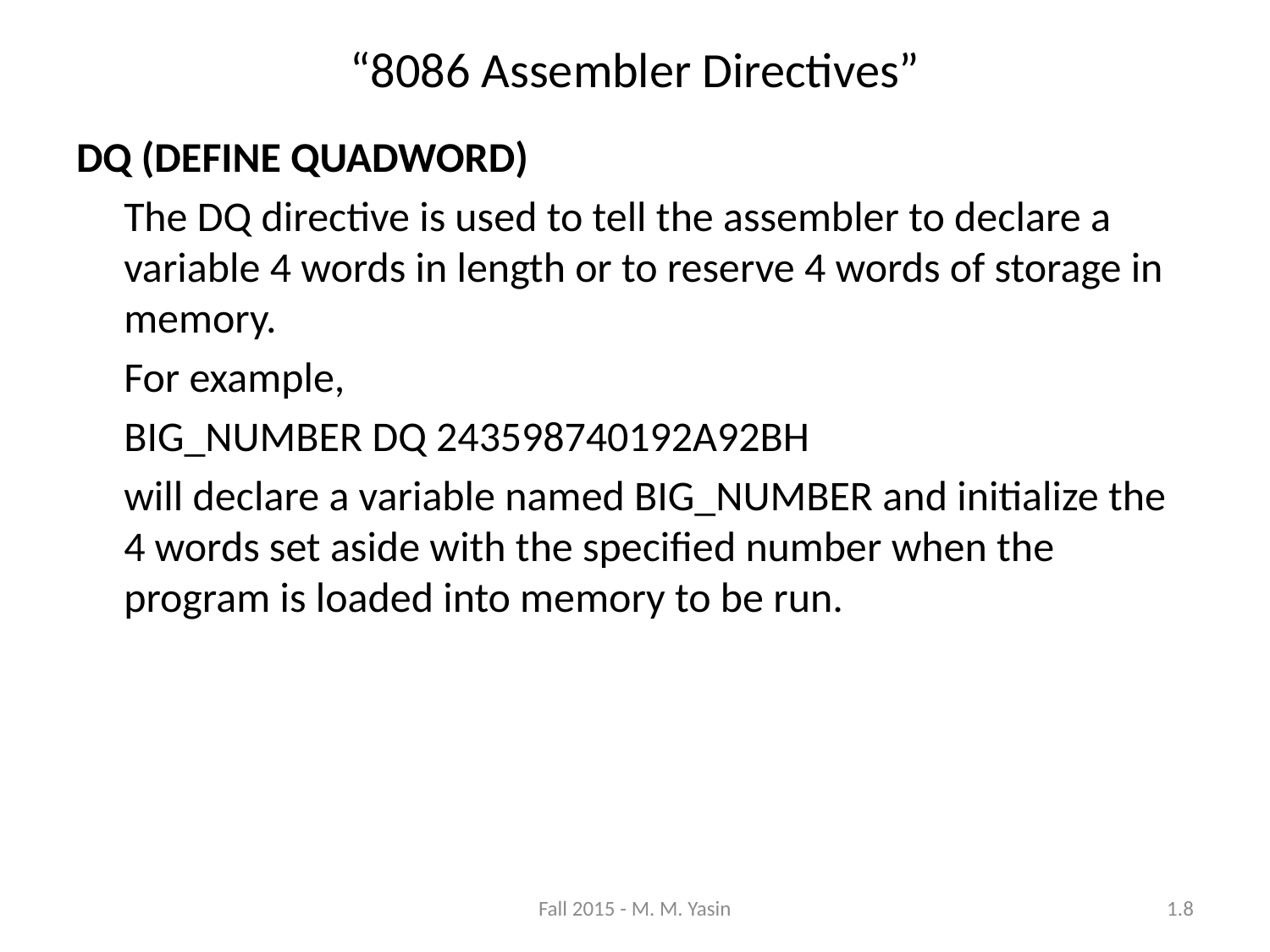

“8086 Assembler Directives”

DQ (DEFINE QUADWORD)
	The DQ directive is used to tell the assembler to declare a variable 4 words in length or to reserve 4 words of storage in memory.
	For example,
	BIG_NUMBER DQ 243598740192A92BH
	will declare a variable named BIG_NUMBER and initialize the 4 words set aside with the specified number when the program is loaded into memory to be run.
Fall 2015 - M. M. Yasin
1.8